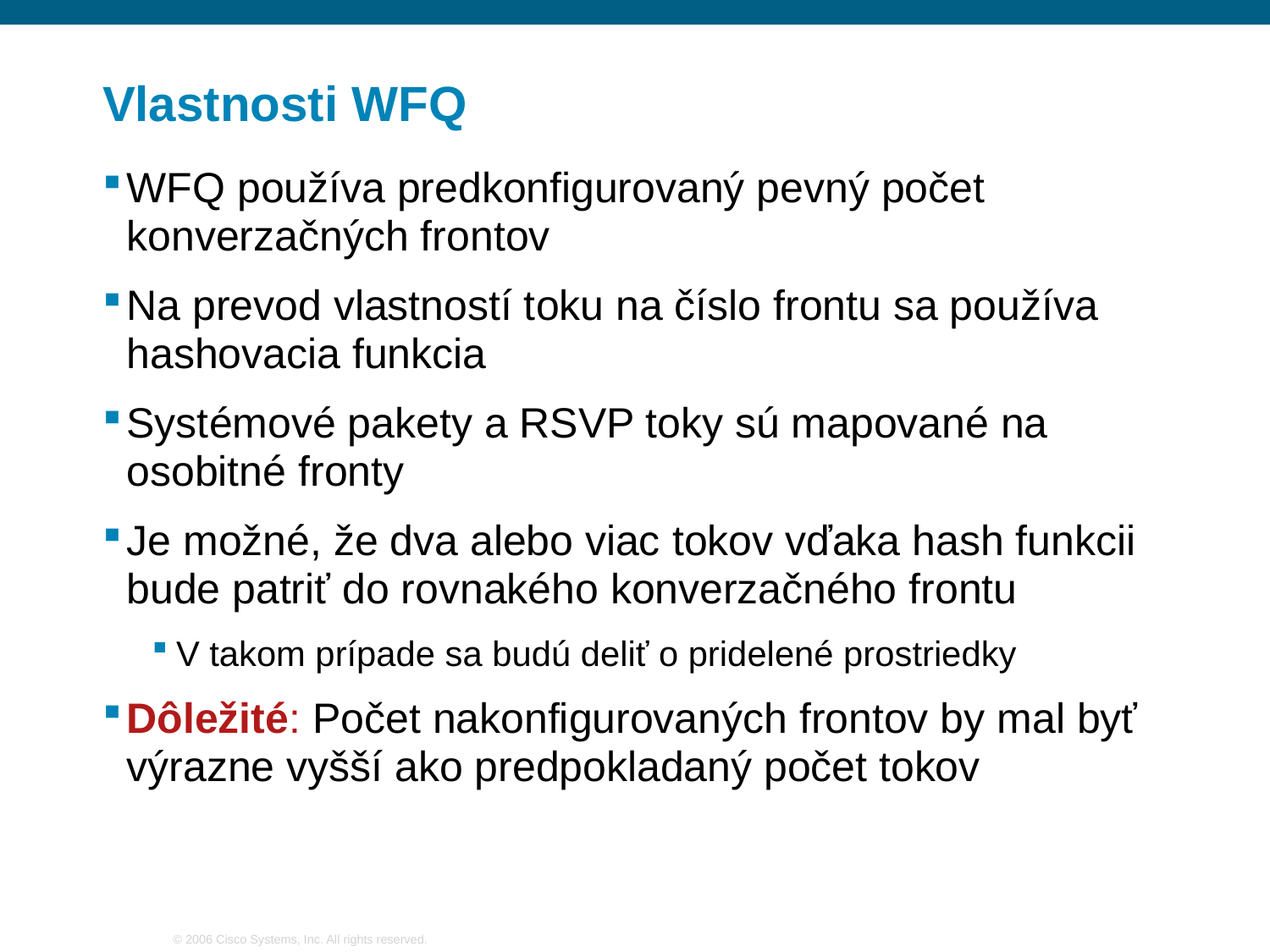

Vlastnosti WFQ
WFQ používa predkonfigurovaný pevný počet konverzačných frontov
Na prevod vlastností toku na číslo frontu sa používa hashovacia funkcia
Systémové pakety a RSVP toky sú mapované na osobitné fronty
Je možné, že dva alebo viac tokov vďaka hash funkcii bude patriť do rovnakého konverzačného frontu
V takom prípade sa budú deliť o pridelené prostriedky
Dôležité: Počet nakonfigurovaných frontov by mal byť výrazne vyšší ako predpokladaný počet tokov